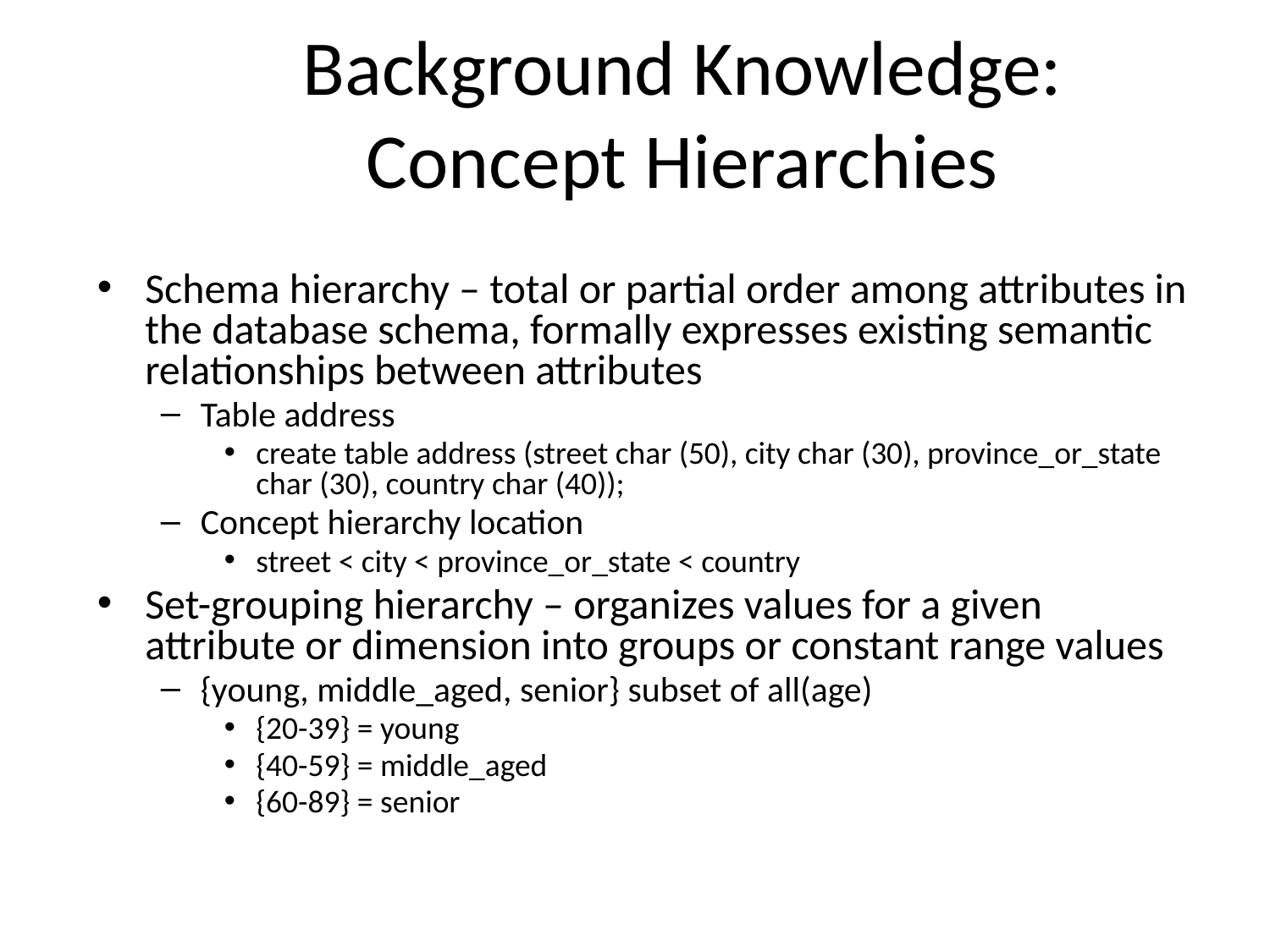

# Background Knowledge: Concept Hierarchies
Schema hierarchy – total or partial order among attributes in the database schema, formally expresses existing semantic relationships between attributes
Table address
create table address (street char (50), city char (30), province_or_state char (30), country char (40));
Concept hierarchy location
street < city < province_or_state < country
Set-grouping hierarchy – organizes values for a given attribute or dimension into groups or constant range values
{young, middle_aged, senior} subset of all(age)
{20-39} = young
{40-59} = middle_aged
{60-89} = senior